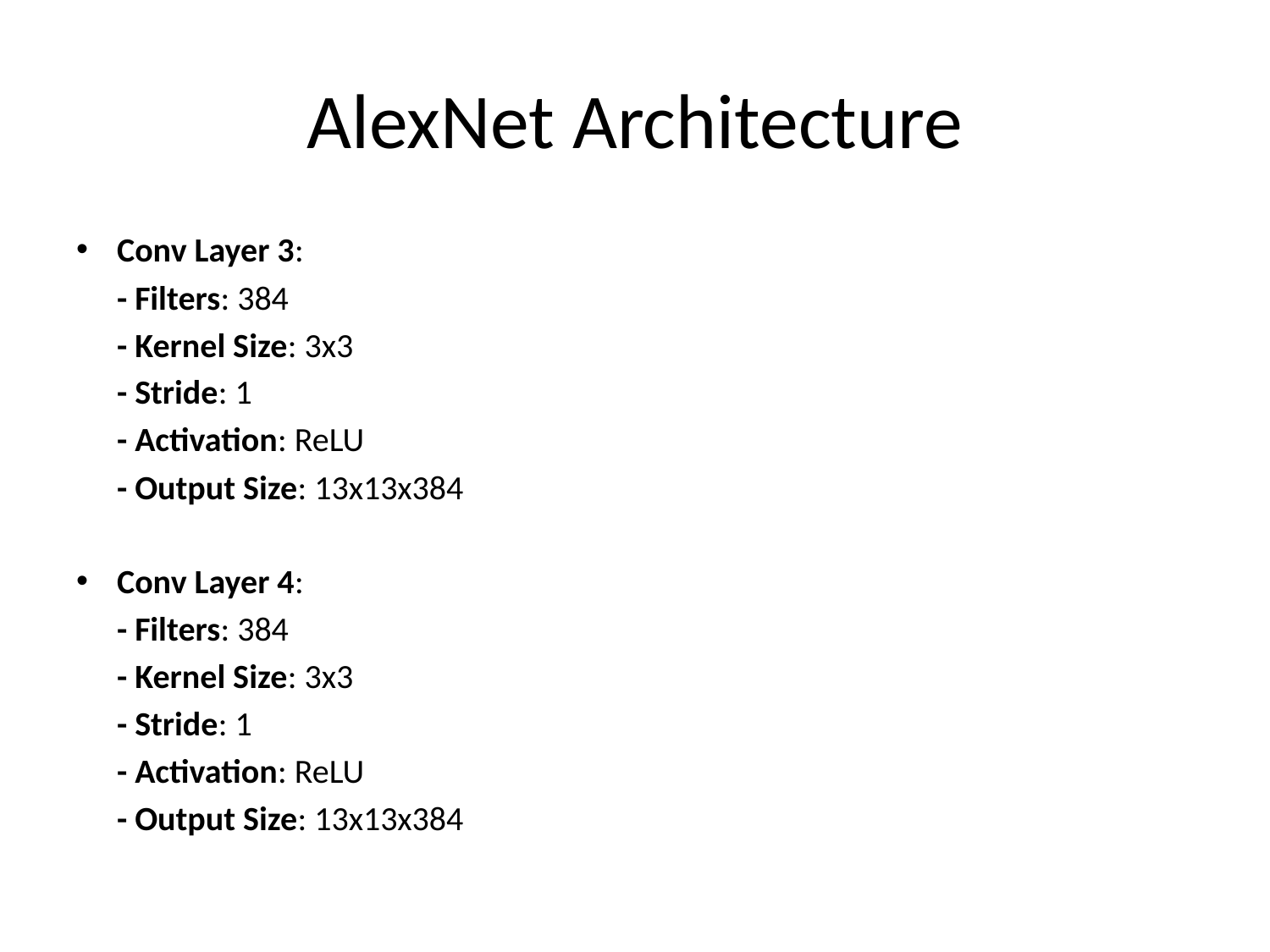

# AlexNet Architecture
Conv Layer 3:
	- Filters: 384
	- Kernel Size: 3x3
	- Stride: 1
	- Activation: ReLU
	- Output Size: 13x13x384

Conv Layer 4:
	- Filters: 384
	- Kernel Size: 3x3
	- Stride: 1
	- Activation: ReLU
	- Output Size: 13x13x384